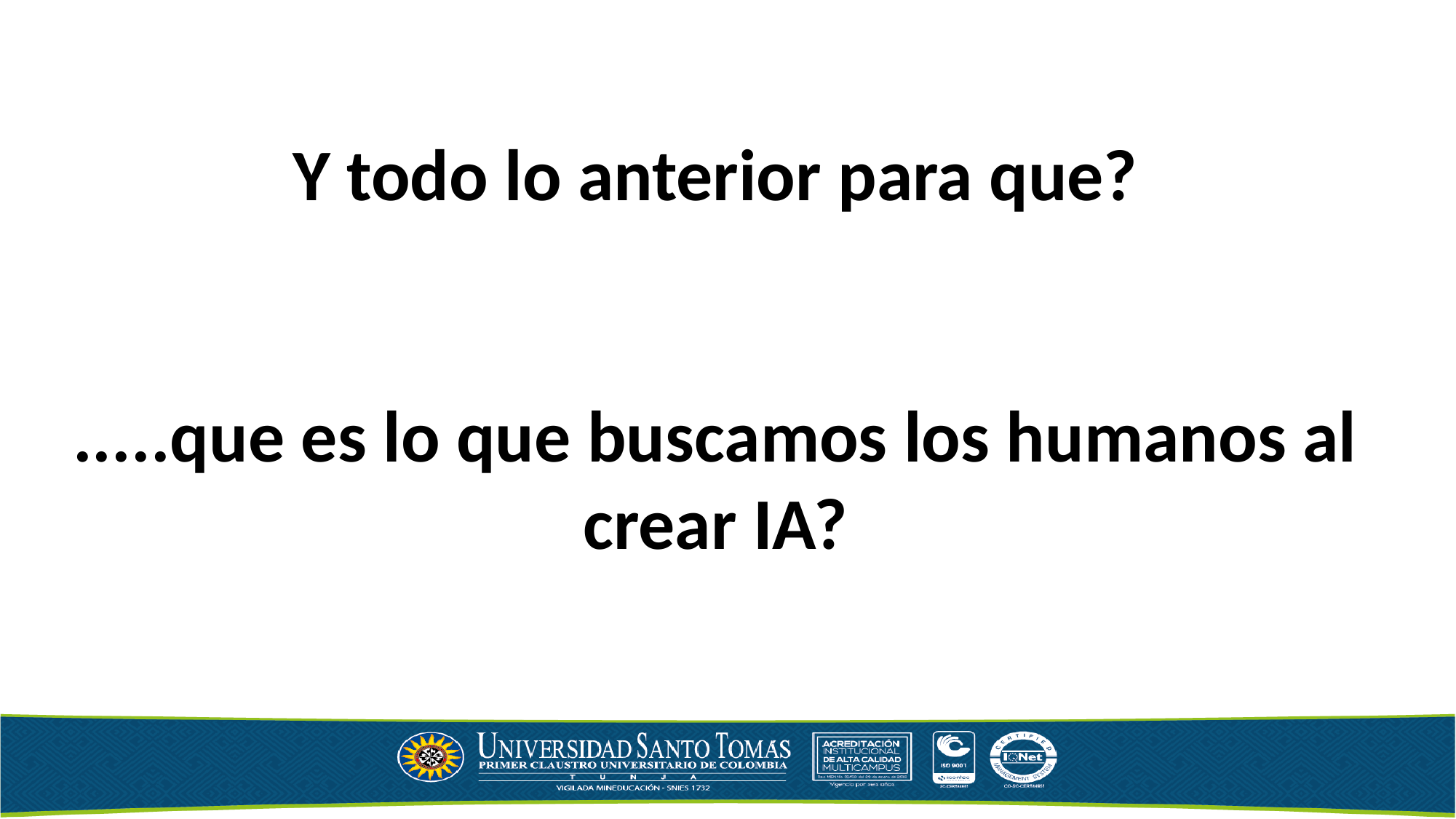

Y todo lo anterior para que?

.....que es lo que buscamos los humanos al crear IA?